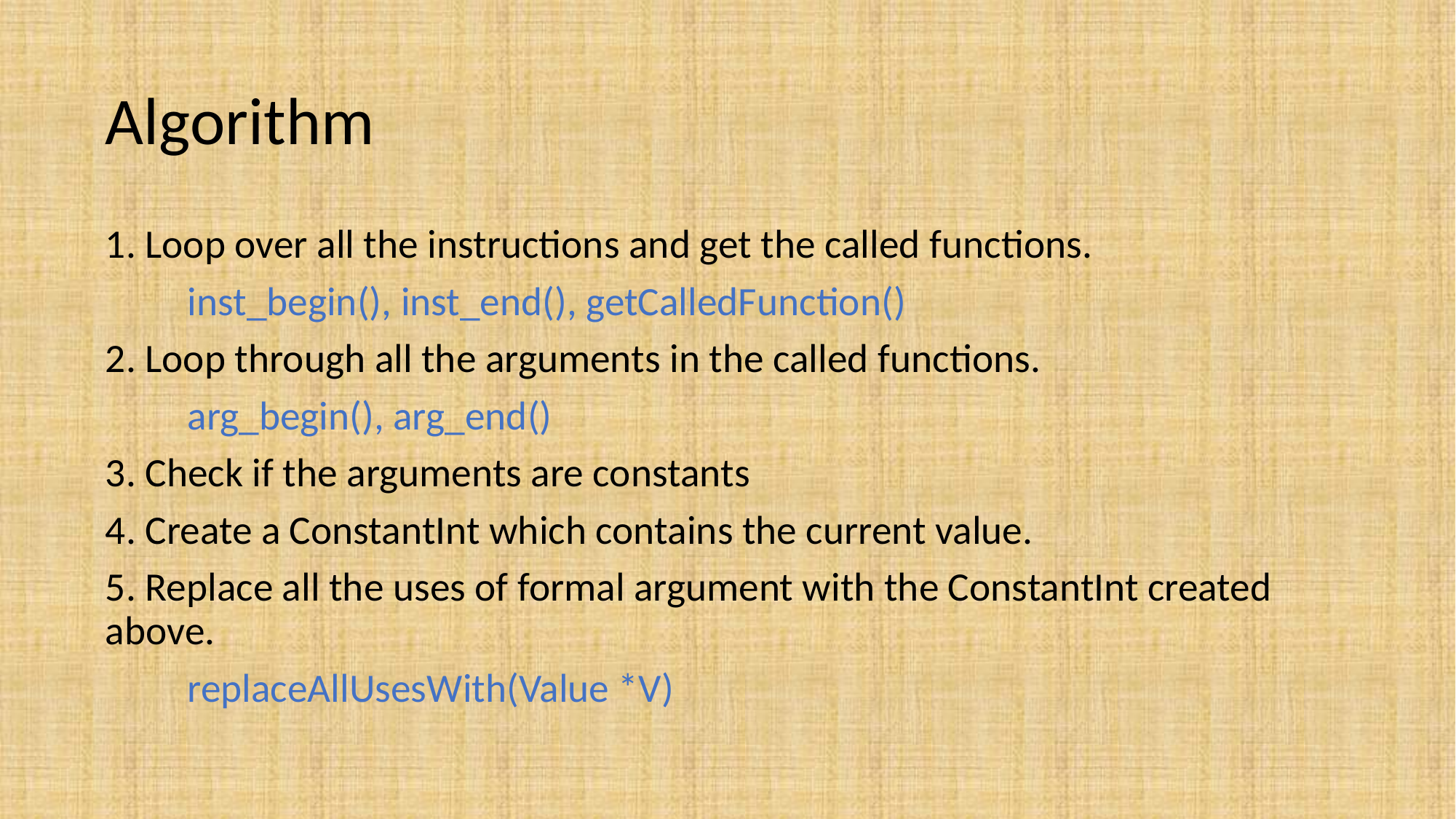

# Algorithm
1. Loop over all the instructions and get the called functions.
inst_begin(), inst_end(), getCalledFunction()
2. Loop through all the arguments in the called functions.
arg_begin(), arg_end()
3. Check if the arguments are constants
4. Create a ConstantInt which contains the current value.
5. Replace all the uses of formal argument with the ConstantInt created above.
replaceAllUsesWith(Value *V)